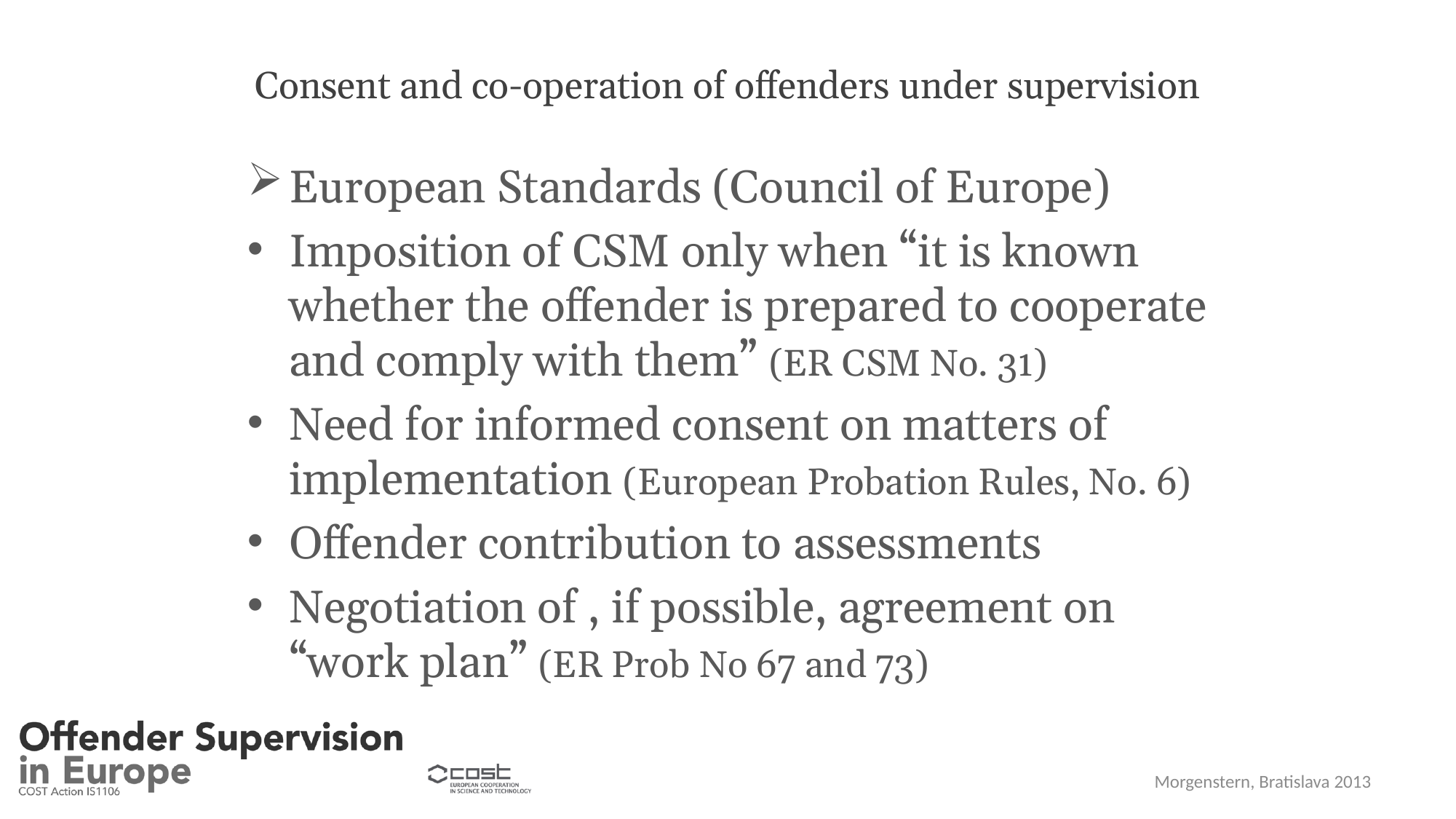

# Consent and co-operation of offenders under supervision
European Standards (Council of Europe)
Imposition of CSM only when “it is known whether the offender is prepared to cooperate and comply with them” (ER CSM No. 31)
Need for informed consent on matters of implementation (European Probation Rules, No. 6)
Offender contribution to assessments
Negotiation of , if possible, agreement on “work plan” (ER Prob No 67 and 73)

Morgenstern, Bratislava 2013